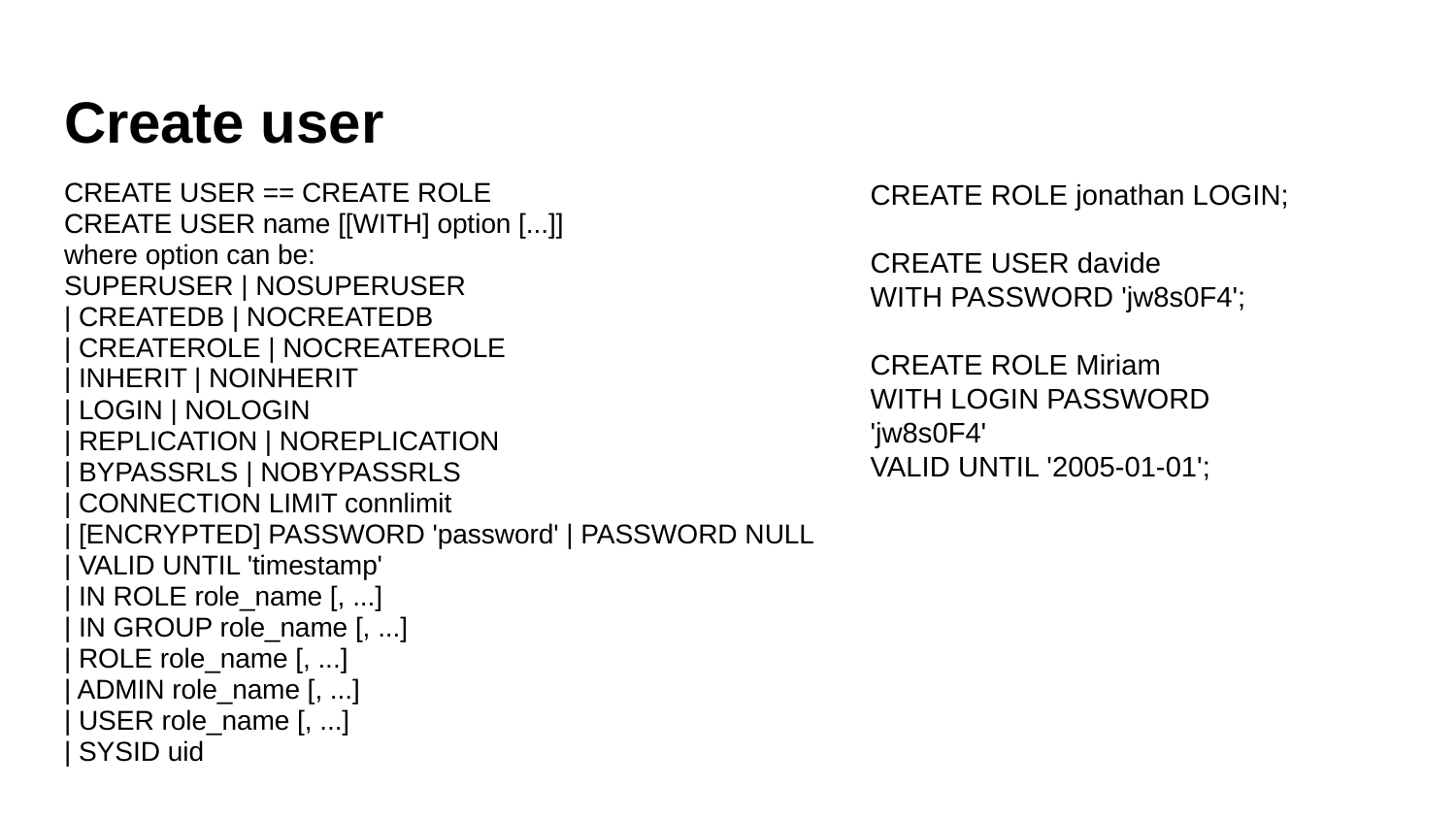

# Create user
CREATE USER == CREATE ROLE
CREATE USER name [[WITH] option [...]]
where option can be:
SUPERUSER | NOSUPERUSER
| CREATEDB | NOCREATEDB
| CREATEROLE | NOCREATEROLE
| INHERIT | NOINHERIT
| LOGIN | NOLOGIN
| REPLICATION | NOREPLICATION
| BYPASSRLS | NOBYPASSRLS
| CONNECTION LIMIT connlimit
| [ENCRYPTED] PASSWORD 'password' | PASSWORD NULL
| VALID UNTIL 'timestamp'
| IN ROLE role_name [, ...]
| IN GROUP role_name [, ...]
| ROLE role_name [, ...]
| ADMIN role_name [, ...]
| USER role_name [, ...]
| SYSID uid
CREATE ROLE jonathan LOGIN;

CREATE USER davide
WITH PASSWORD 'jw8s0F4';

CREATE ROLE Miriam
WITH LOGIN PASSWORD 'jw8s0F4'
VALID UNTIL '2005-01-01';